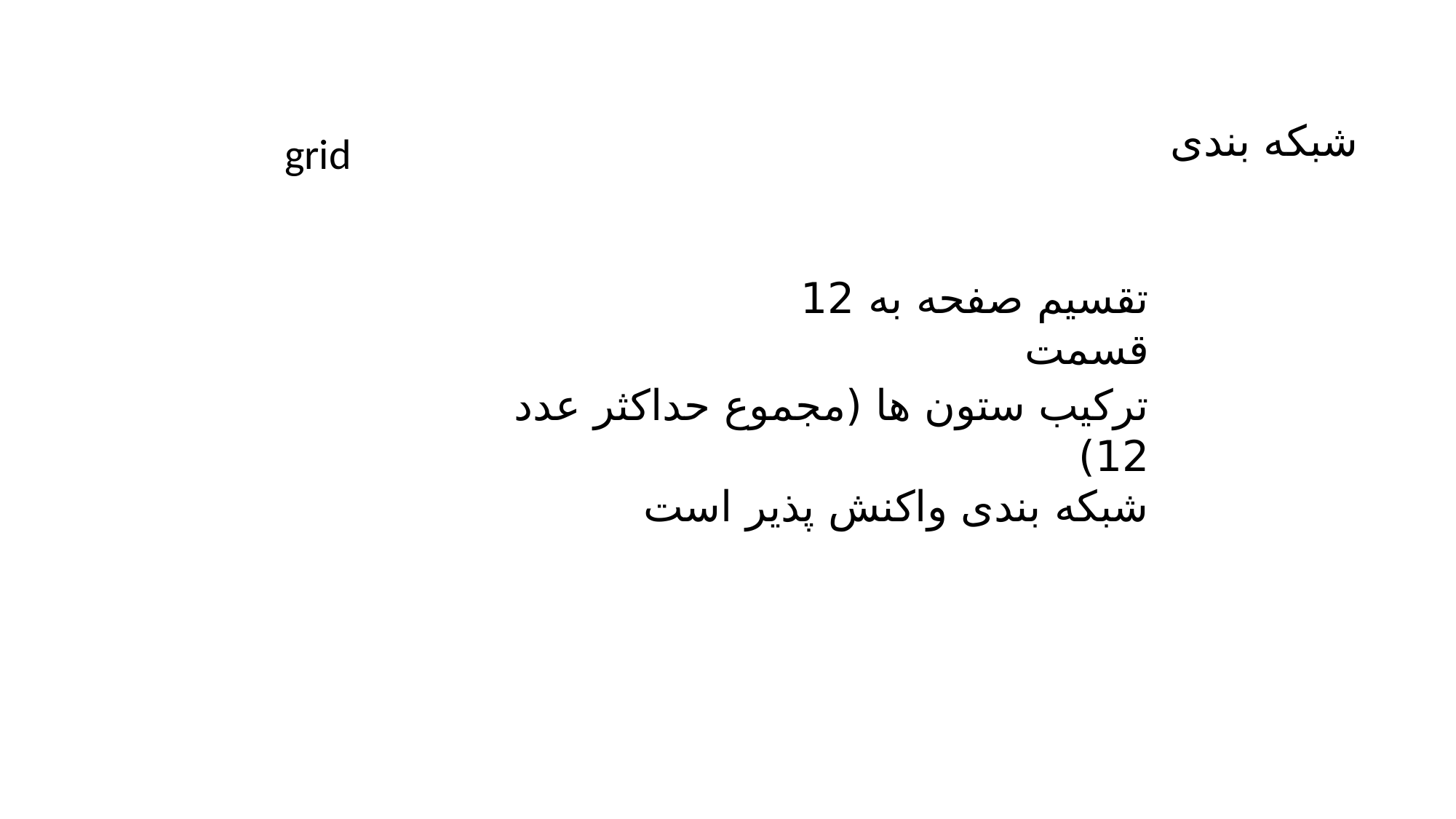

شبکه بندی
 grid
تقسیم صفحه به 12 قسمت
ترکیب ستون ها (مجموع حداکثر عدد 12)
شبکه بندی واکنش پذیر است